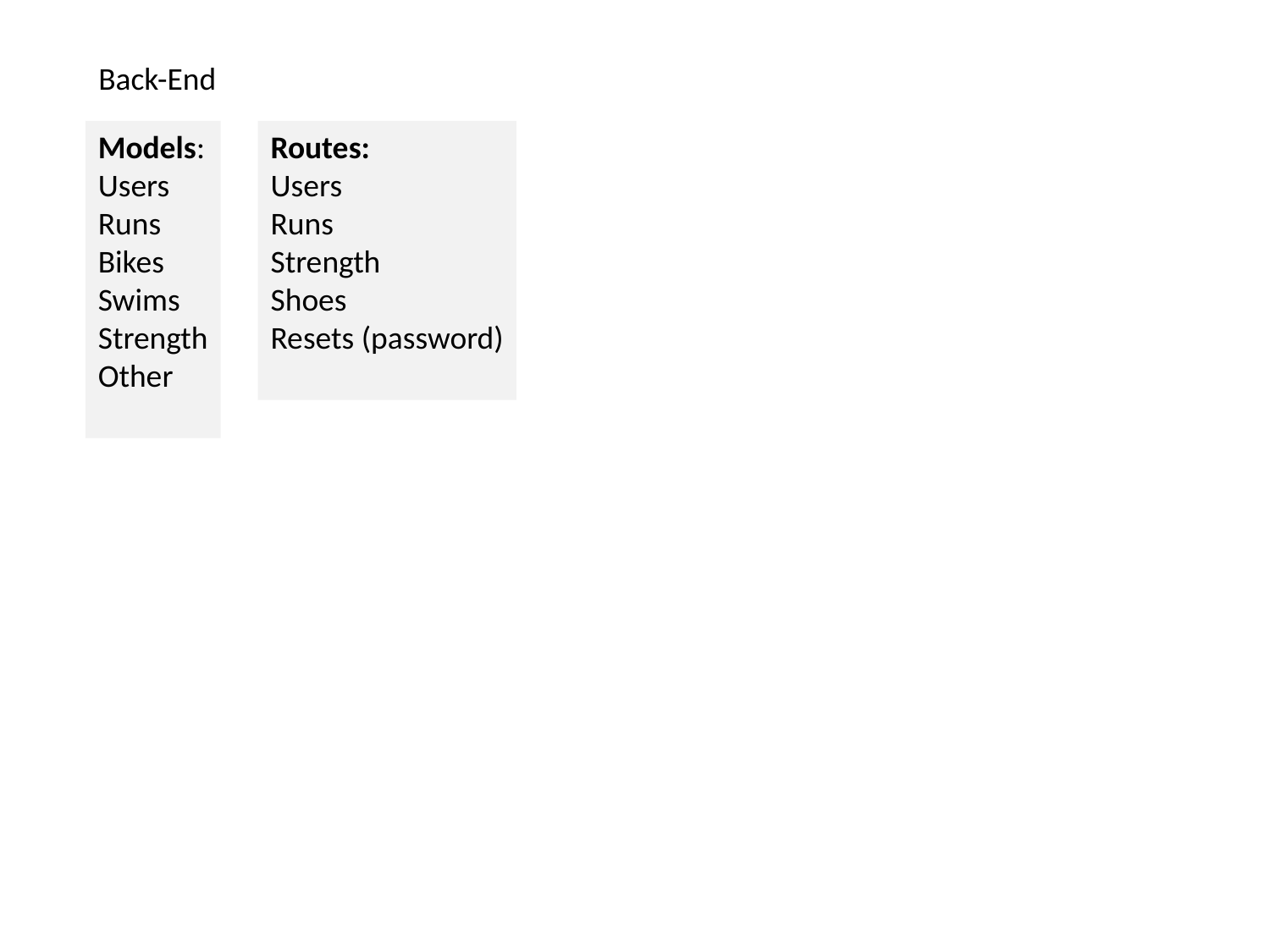

Back-End
Models:
Users
Runs
Bikes
Swims
Strength
Other

Routes:
Users
Runs
Strength
Shoes
Resets (password)